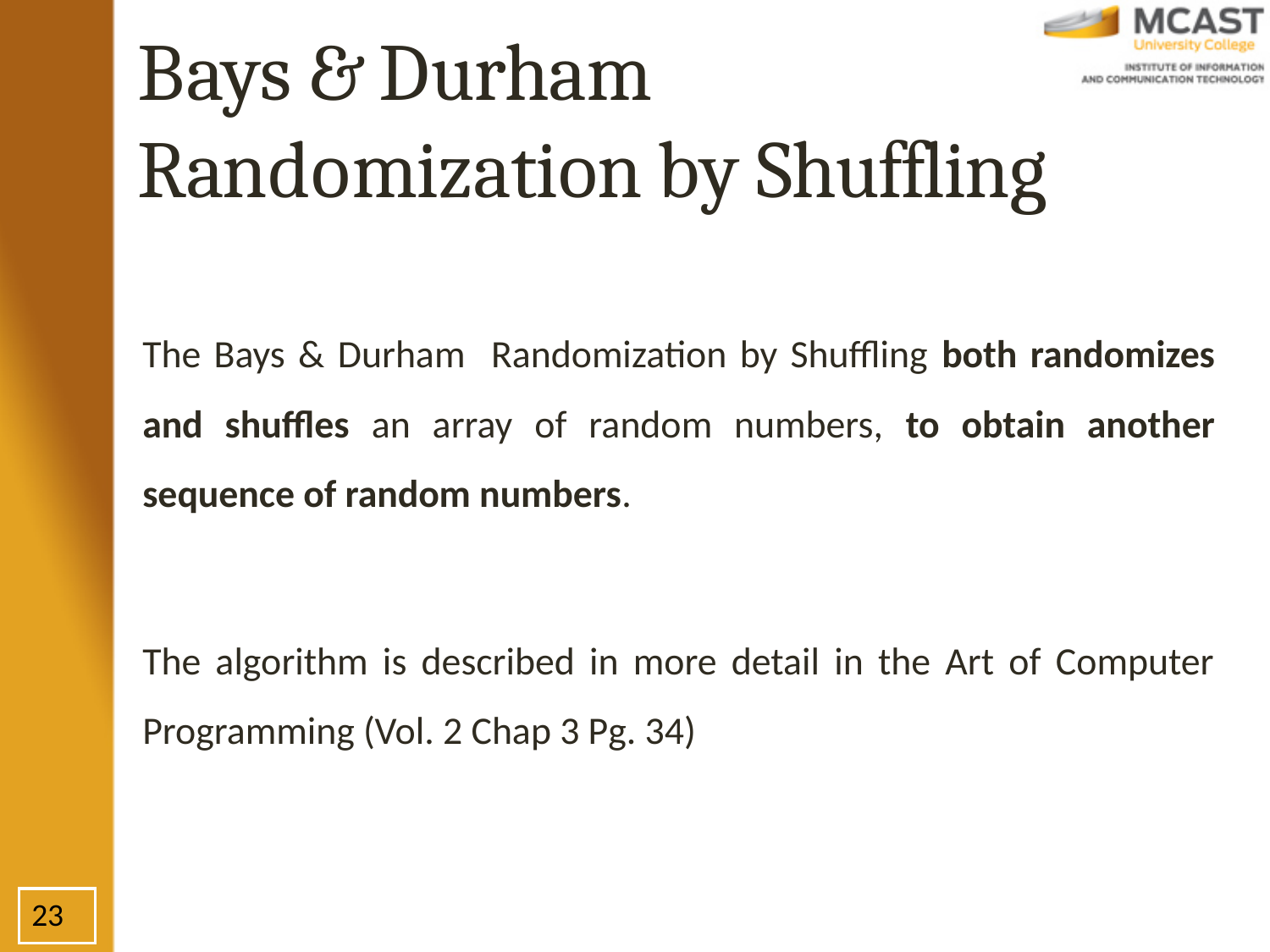

# Bays & Durham Randomization by Shuffling

The Bays & Durham  Randomization by Shuffling both randomizes and shuffles an array of random numbers, to obtain another sequence of random numbers.

The algorithm is described in more detail in the Art of Computer Programming (Vol. 2 Chap 3 Pg. 34)
23